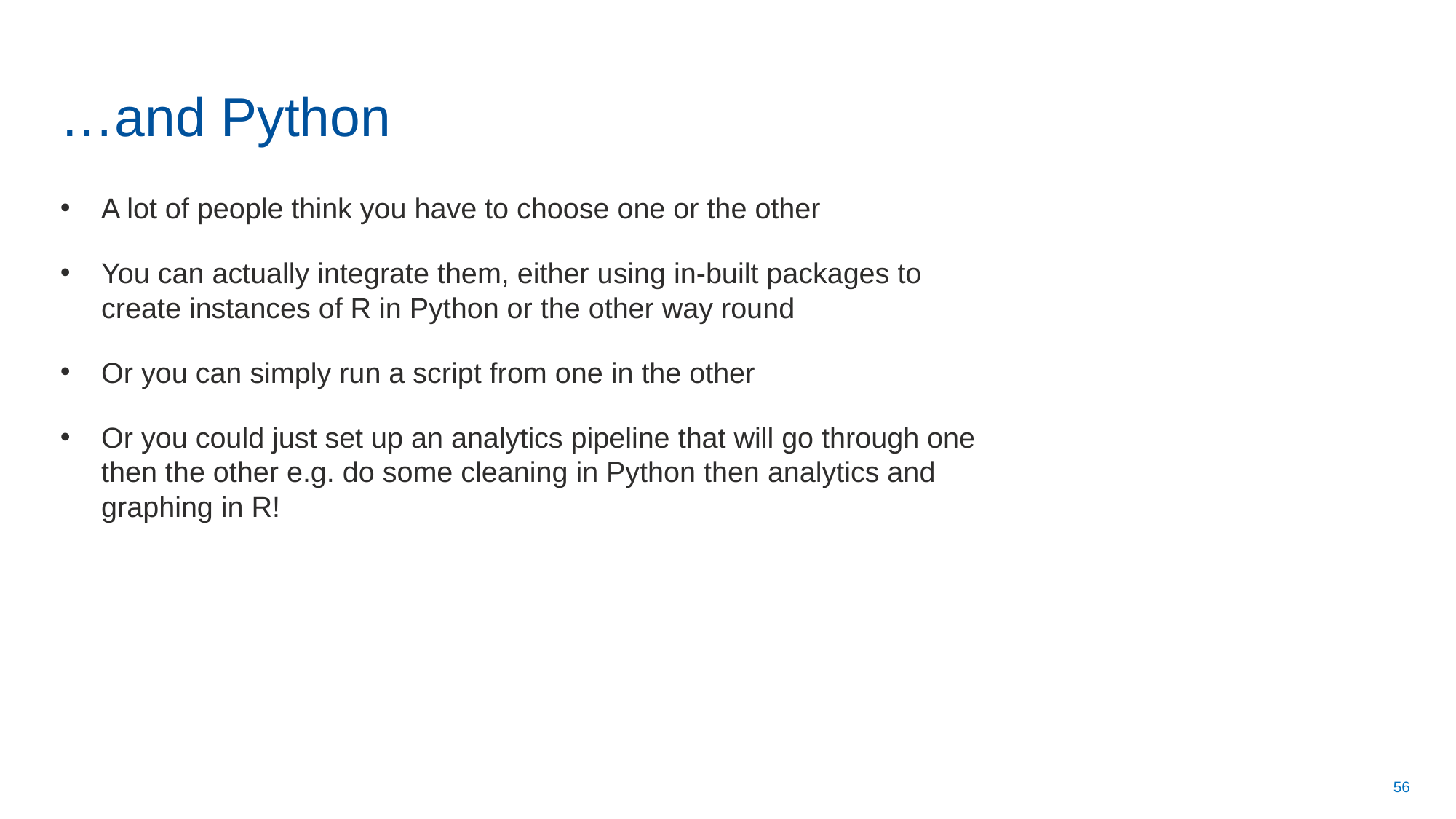

# …and Python
A lot of people think you have to choose one or the other
You can actually integrate them, either using in-built packages to create instances of R in Python or the other way round
Or you can simply run a script from one in the other
Or you could just set up an analytics pipeline that will go through one then the other e.g. do some cleaning in Python then analytics and graphing in R!